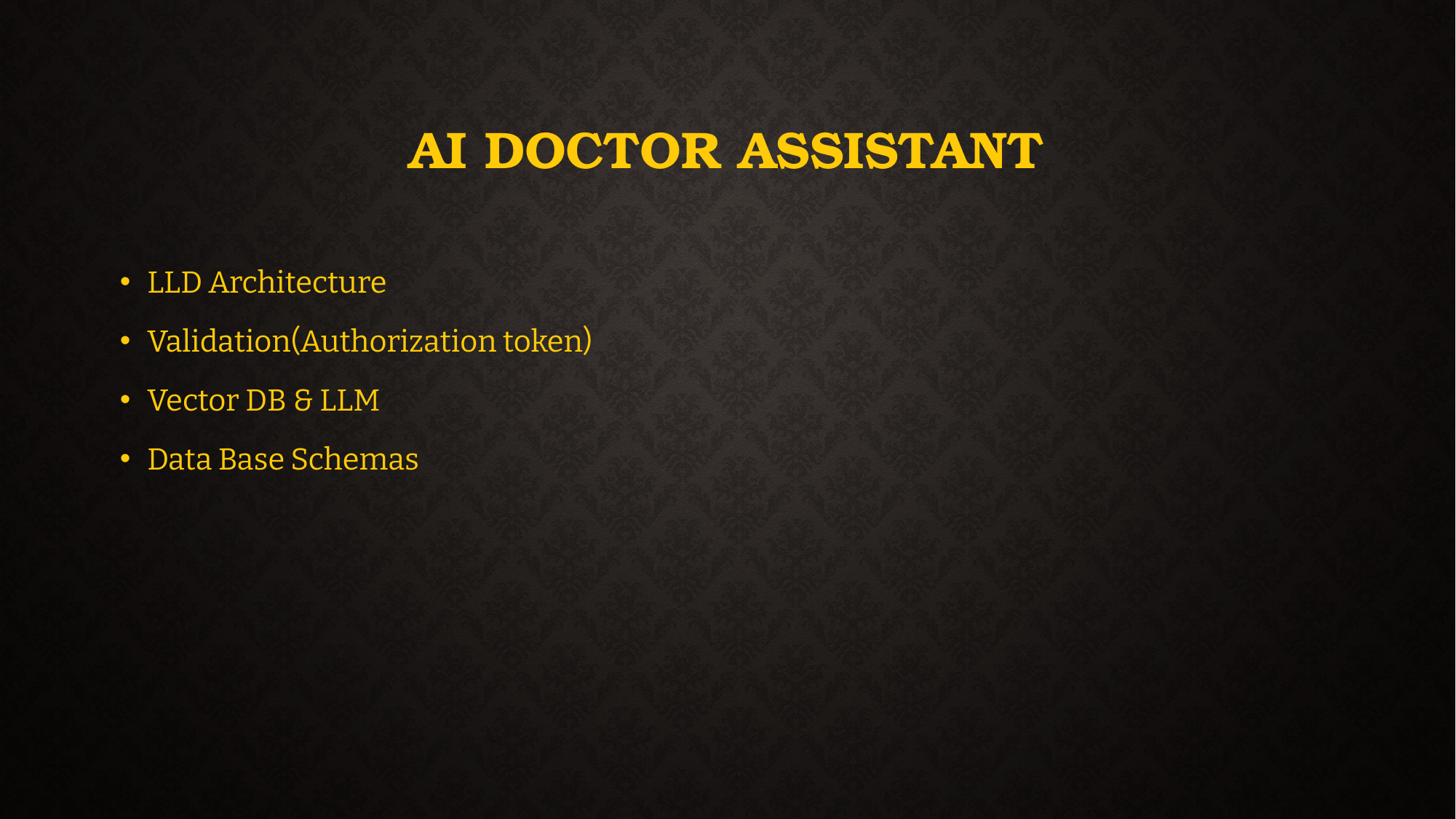

# AI Doctor Assistant
LLD Architecture
Validation(Authorization token)
Vector DB & LLM
Data Base Schemas